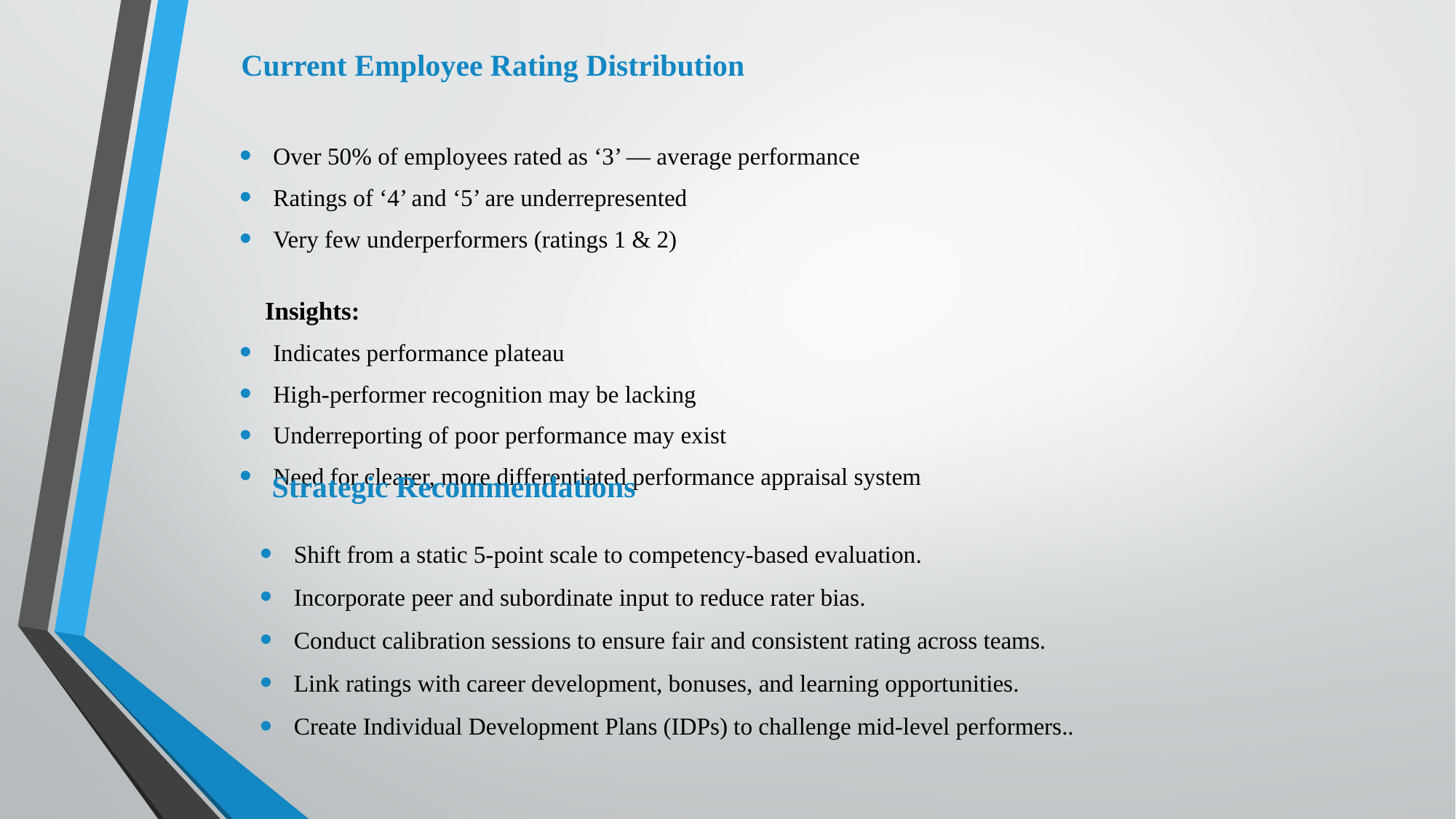

Over 50% of employees rated as ‘3’ — average performance
Ratings of ‘4’ and ‘5’ are underrepresented
Very few underperformers (ratings 1 & 2)
    Insights:
Indicates performance plateau
High-performer recognition may be lacking
Underreporting of poor performance may exist
Need for clearer, more differentiated performance appraisal system

# Current Employee Rating Distribution
Strategic Recommendations
Shift from a static 5-point scale to competency-based evaluation.
Incorporate peer and subordinate input to reduce rater bias.
Conduct calibration sessions to ensure fair and consistent rating across teams.
Link ratings with career development, bonuses, and learning opportunities.
Create Individual Development Plans (IDPs) to challenge mid-level performers..